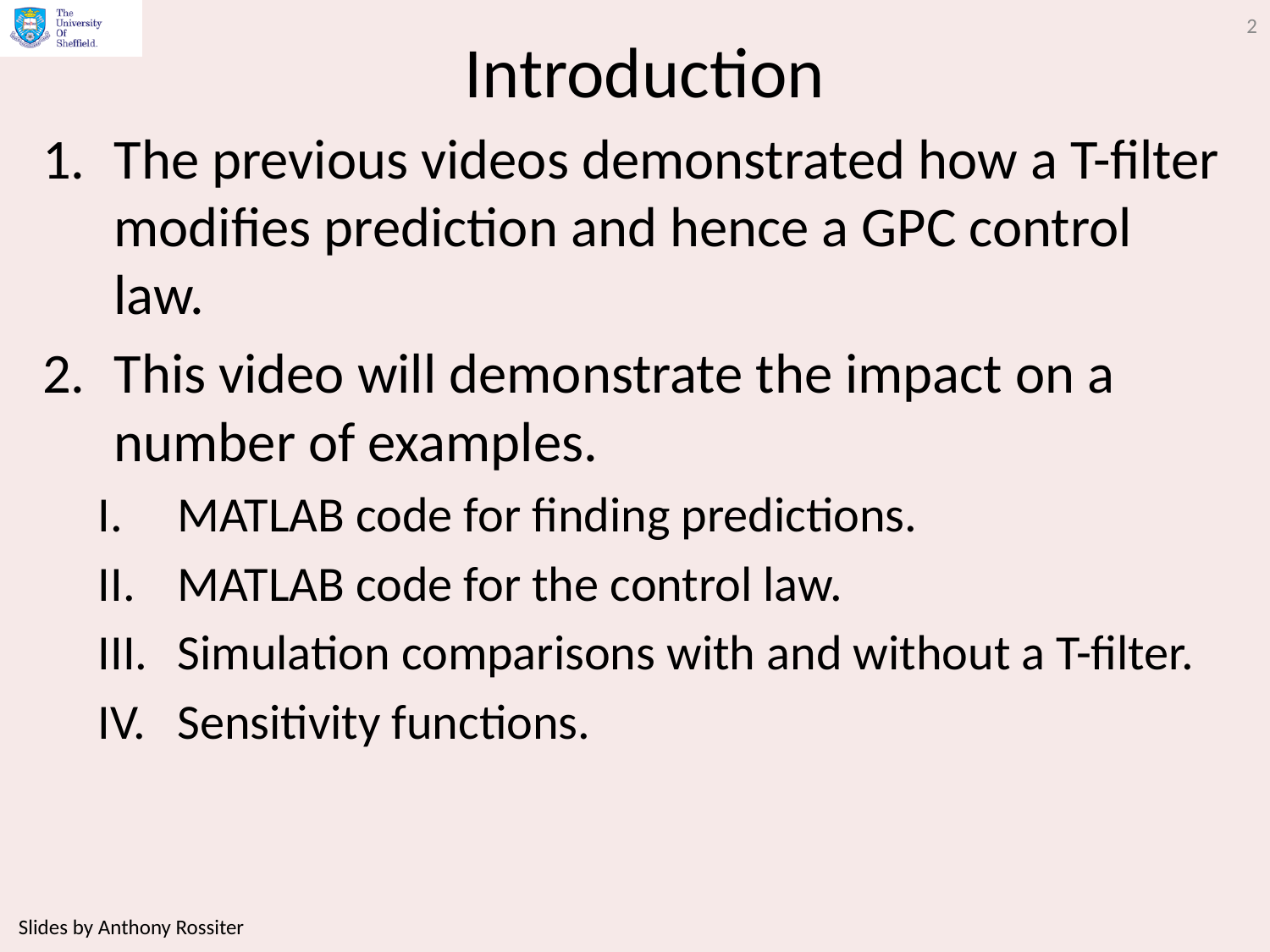

2
# Introduction
The previous videos demonstrated how a T-filter modifies prediction and hence a GPC control law.
This video will demonstrate the impact on a number of examples.
MATLAB code for finding predictions.
MATLAB code for the control law.
Simulation comparisons with and without a T-filter.
Sensitivity functions.
Slides by Anthony Rossiter